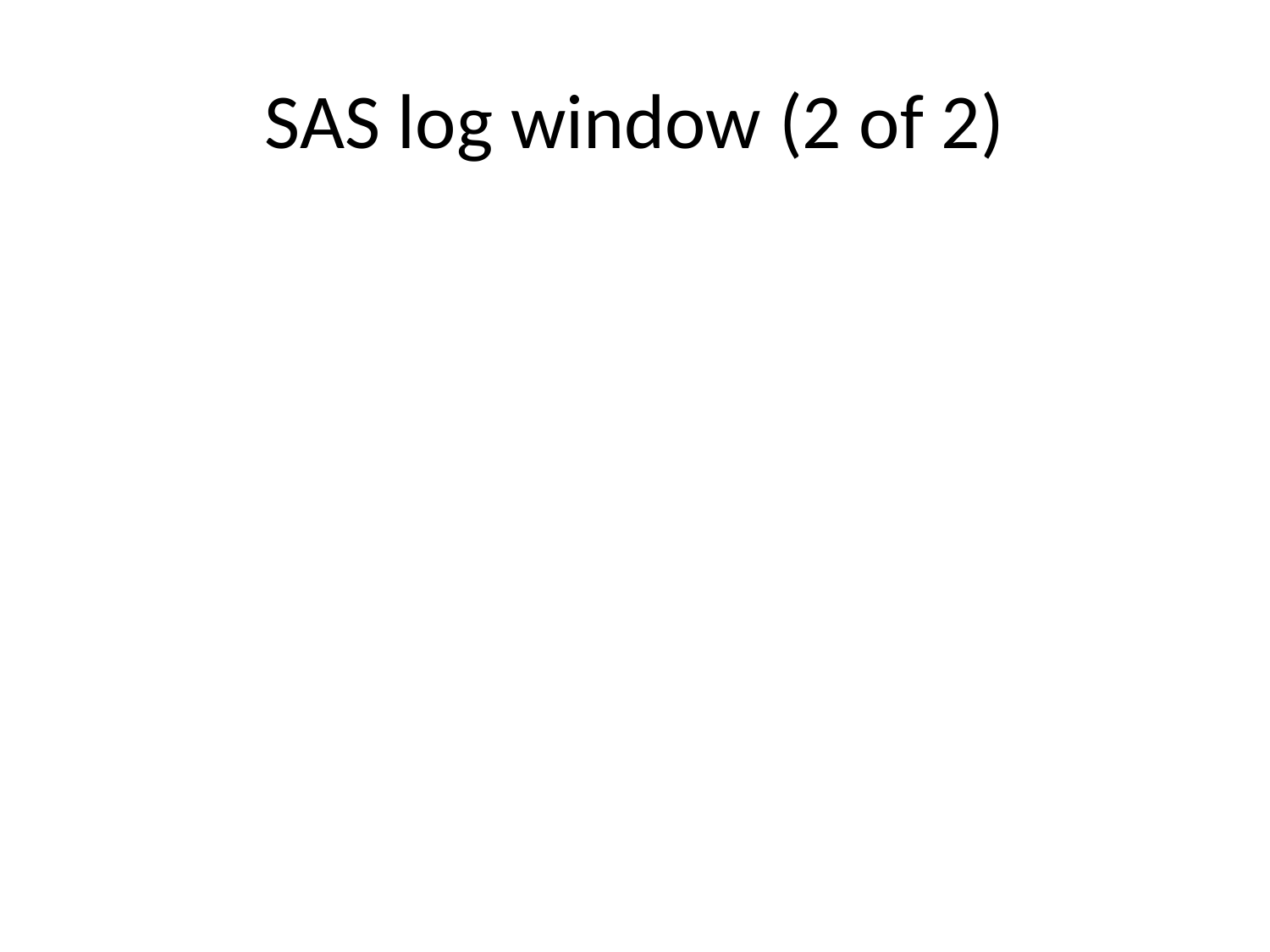

# SAS log window (2 of 2)